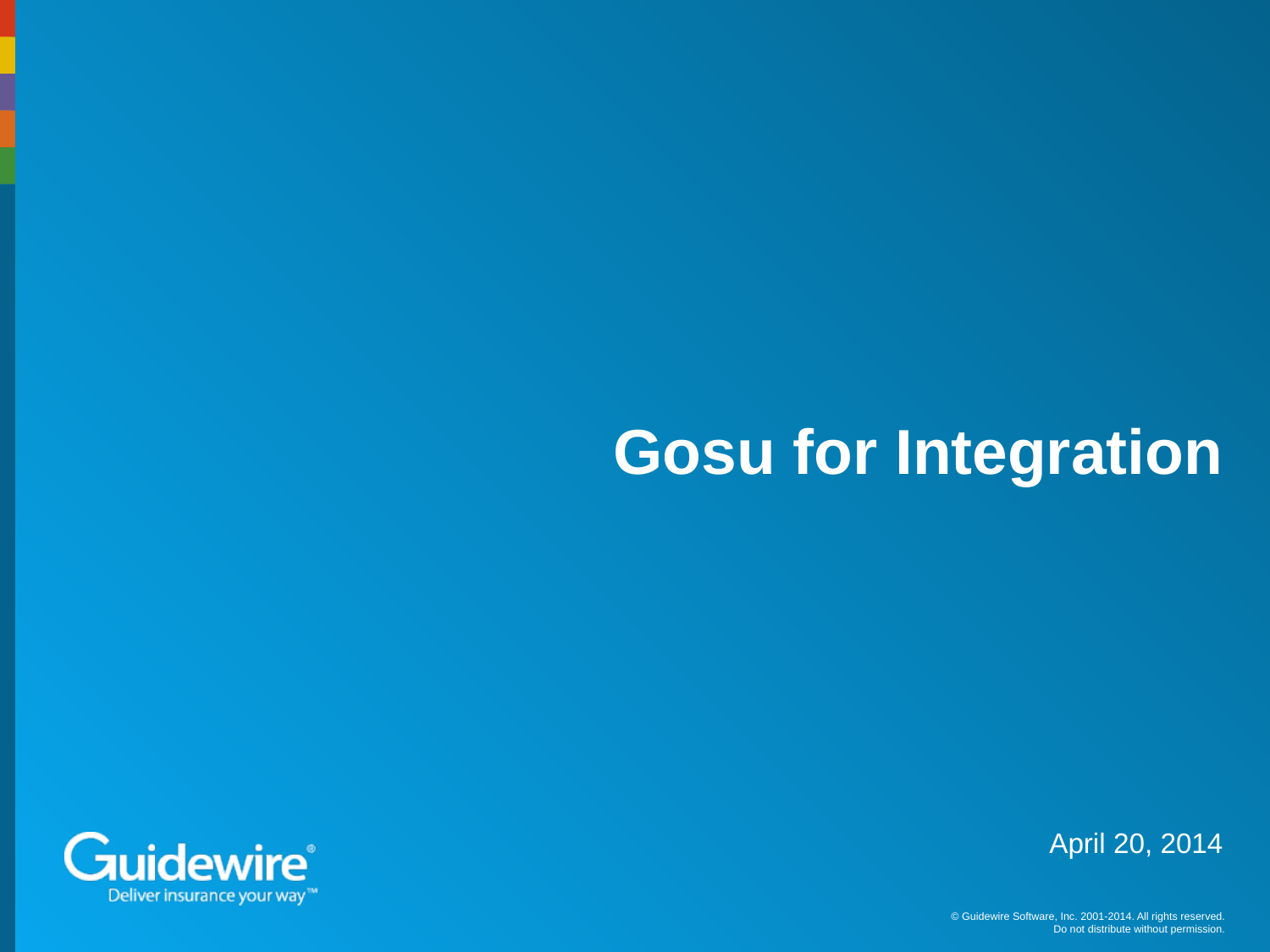

# Gosu for Integration
April 20, 2014